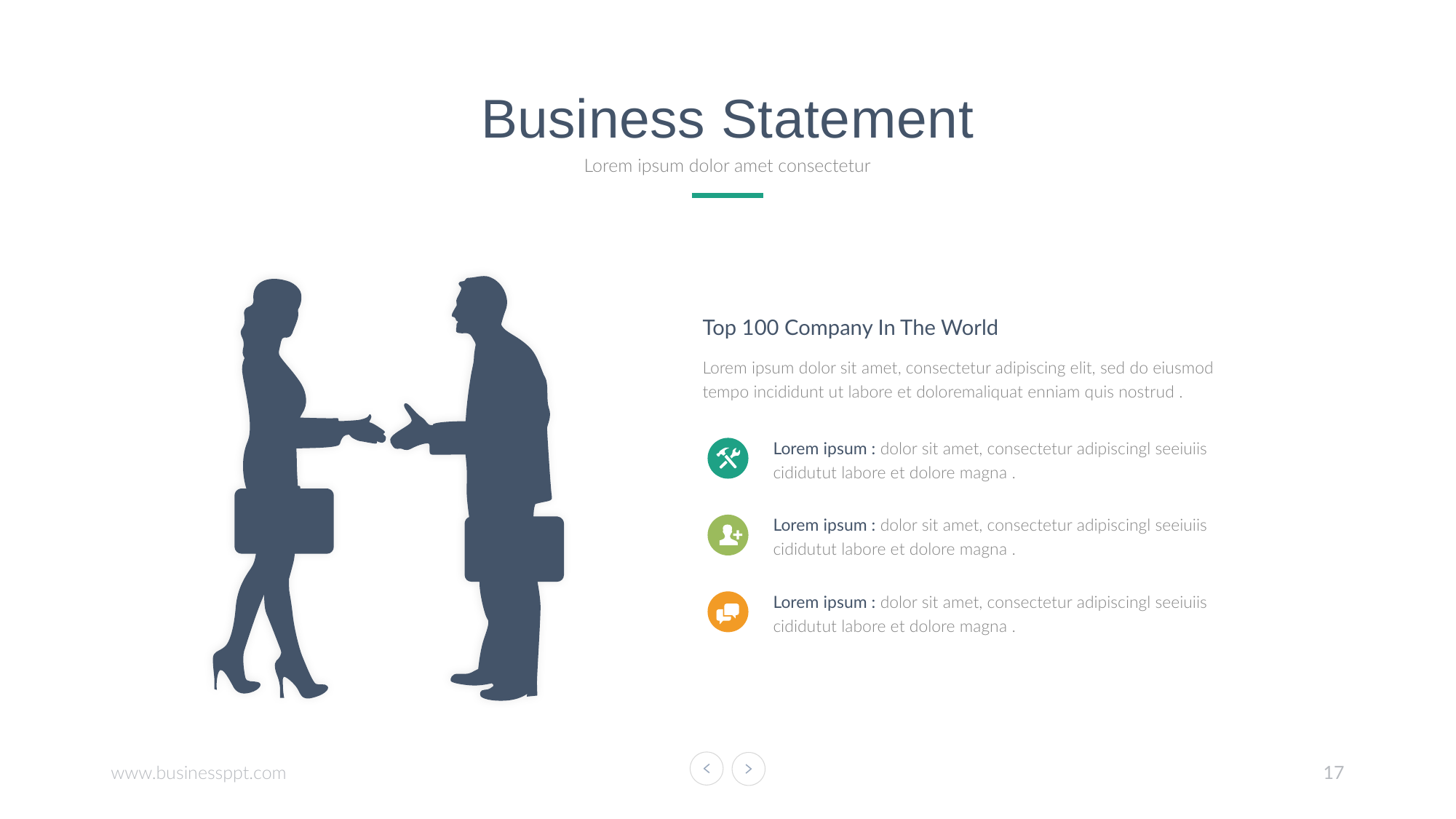

Business Statement
Lorem ipsum dolor amet consectetur

Top 100 Company In The World
Lorem ipsum dolor sit amet, consectetur adipiscing elit, sed do eiusmod tempo incididunt ut labore et doloremaliquat enniam quis nostrud .
Lorem ipsum : dolor sit amet, consectetur adipiscingl seeiuiis cididutut labore et dolore magna .

Lorem ipsum : dolor sit amet, consectetur adipiscingl seeiuiis cididutut labore et dolore magna .

Lorem ipsum : dolor sit amet, consectetur adipiscingl seeiuiis cididutut labore et dolore magna .

www.businessppt.com
17